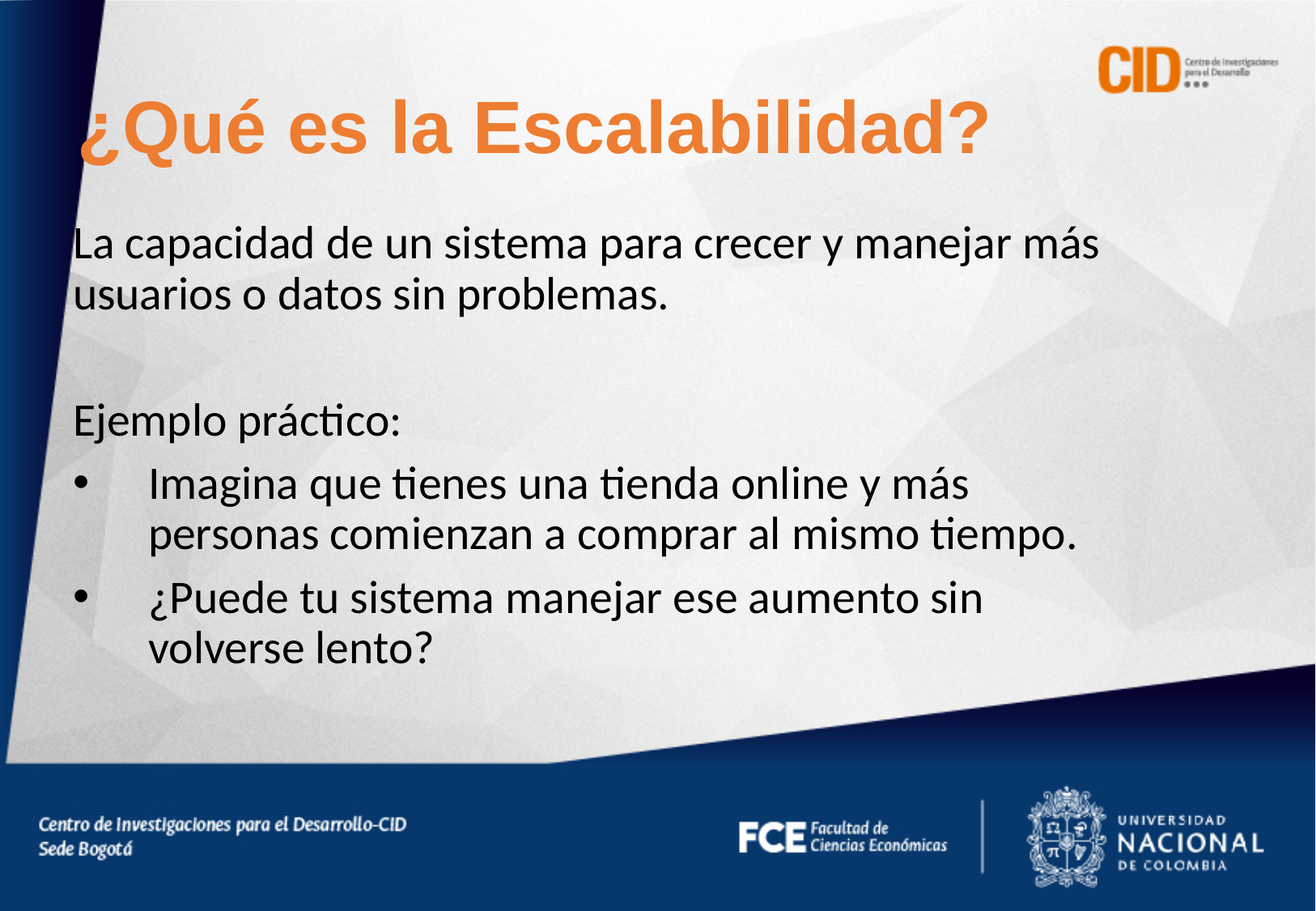

¿Qué es la Escalabilidad?
La capacidad de un sistema para crecer y manejar más usuarios o datos sin problemas.

Ejemplo práctico:
Imagina que tienes una tienda online y más personas comienzan a comprar al mismo tiempo.
¿Puede tu sistema manejar ese aumento sin volverse lento?